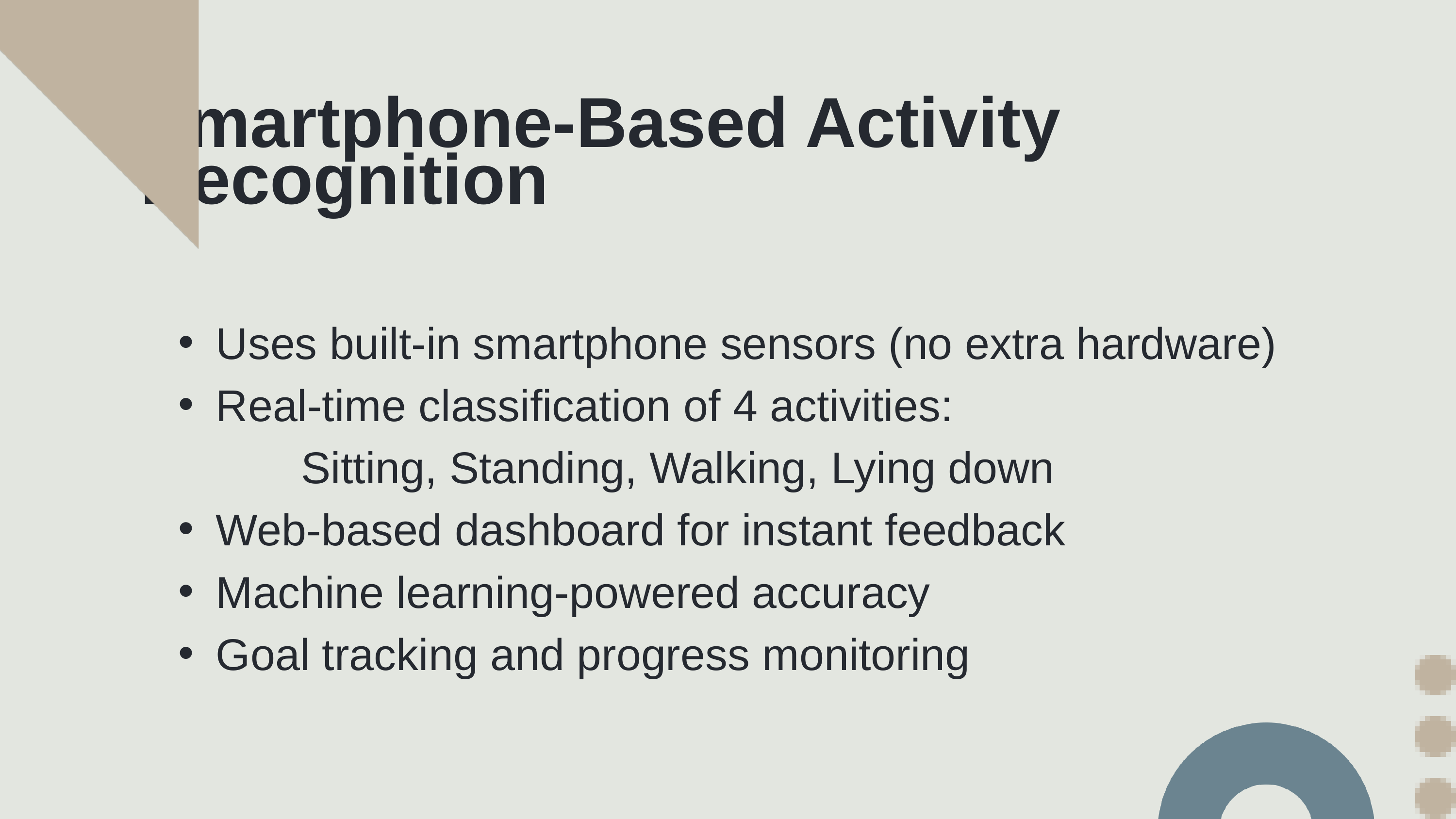

Smartphone-Based Activity Recognition
Uses built-in smartphone sensors (no extra hardware)
Real-time classification of 4 activities:
             Sitting, Standing, Walking, Lying down
Web-based dashboard for instant feedback
Machine learning-powered accuracy
Goal tracking and progress monitoring